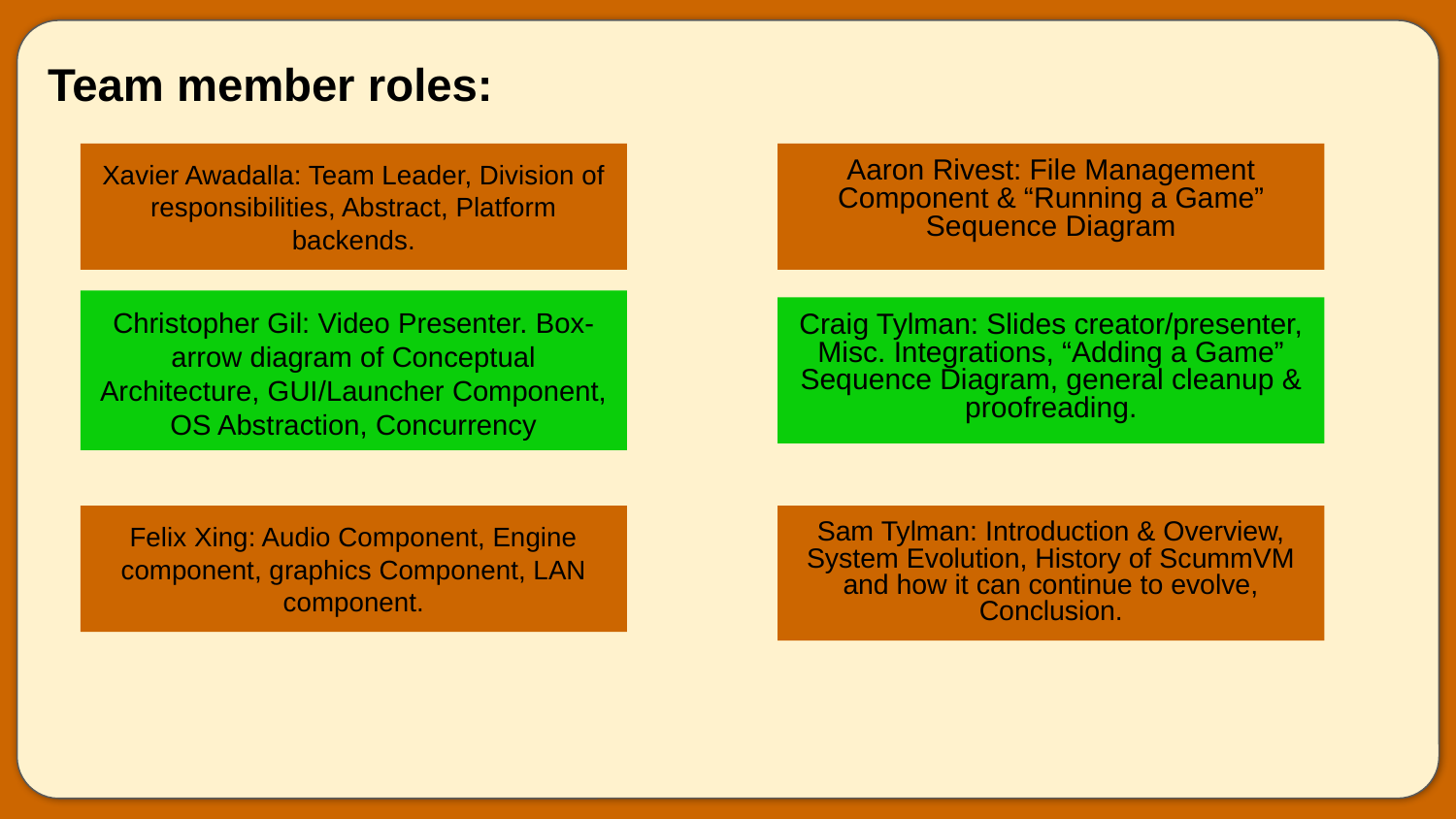

# Team member roles:
Xavier Awadalla: Team Leader, Division of responsibilities, Abstract, Platform backends.
Aaron Rivest: File Management Component & “Running a Game” Sequence Diagram
Christopher Gil: Video Presenter. Box-arrow diagram of Conceptual Architecture, GUI/Launcher Component, OS Abstraction, Concurrency
Craig Tylman: Slides creator/presenter, Misc. Integrations, “Adding a Game” Sequence Diagram, general cleanup & proofreading.
Sam Tylman: Introduction & Overview, System Evolution, History of ScummVM and how it can continue to evolve, Conclusion.
Felix Xing: Audio Component, Engine component, graphics Component, LAN component.